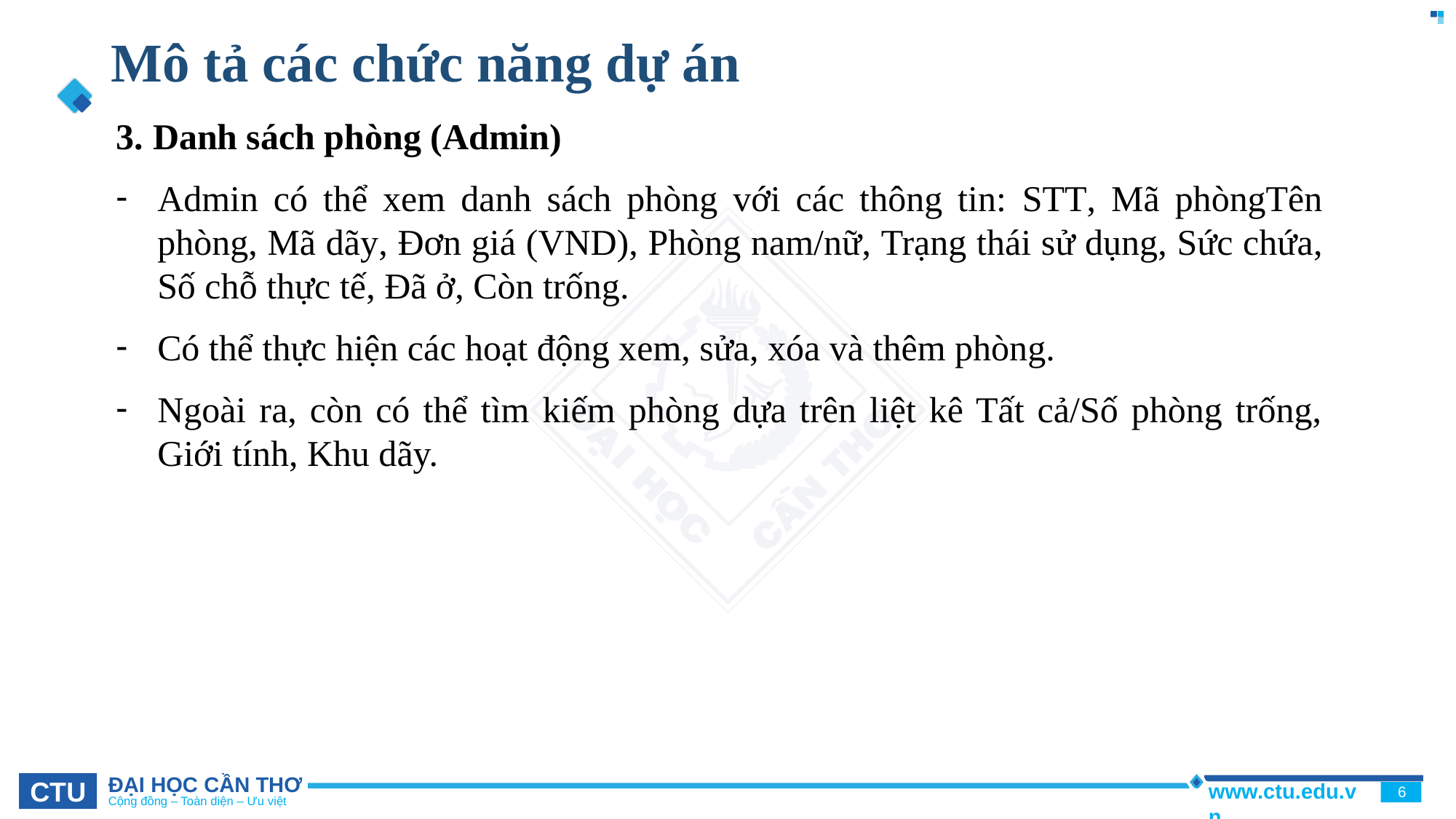

# Mô tả các chức năng dự án
3. Danh sách phòng (Admin)
Admin có thể xem danh sách phòng với các thông tin: STT, Mã phòngTên phòng, Mã dãy, Đơn giá (VND), Phòng nam/nữ, Trạng thái sử dụng, Sức chứa, Số chỗ thực tế, Đã ở, Còn trống.
Có thể thực hiện các hoạt động xem, sửa, xóa và thêm phòng.
Ngoài ra, còn có thể tìm kiếm phòng dựa trên liệt kê Tất cả/Số phòng trống, Giới tính, Khu dãy.